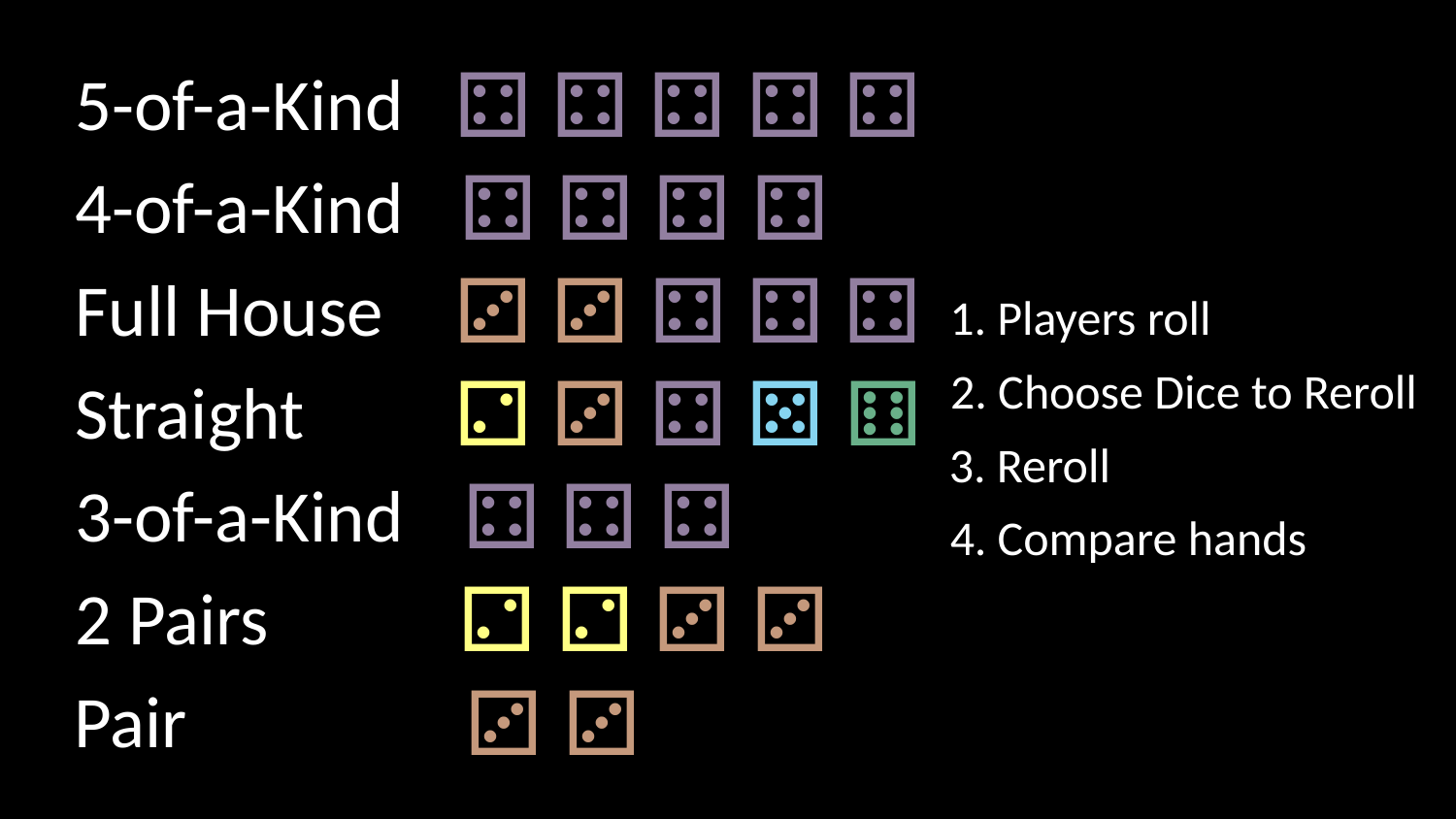

⚃ ⚃ ⚃ ⚃ ⚃
5-of-a-Kind
⚃ ⚃ ⚃ ⚃
4-of-a-Kind
⚂ ⚂ ⚃ ⚃ ⚃
Full House
1. Players roll
⚁ ⚂ ⚃ ⚄ ⚅
2. Choose Dice to Reroll
Straight
3. Reroll
⚃ ⚃ ⚃
3-of-a-Kind
4. Compare hands
⚁ ⚁ ⚂ ⚂
2 Pairs
⚂ ⚂
Pair